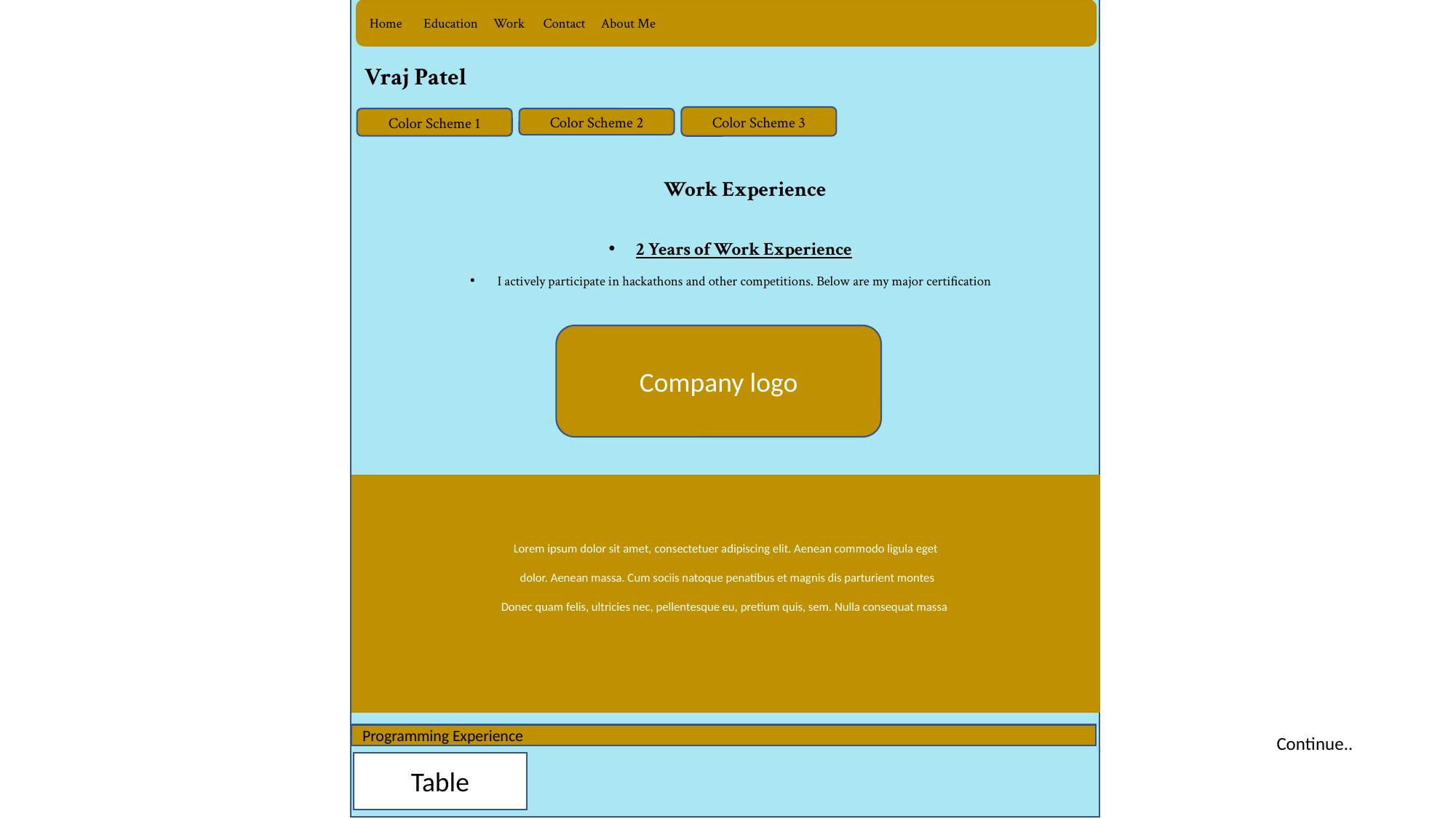

Home       Education     Work      Contact     About Me

Vraj Patel
Color Scheme 3
Color Scheme 1
Color Scheme 2
Work Experience
2 Years of Work Experience
I actively participate in hackathons and other competitions. Below are my major certification
Company logo
Lorem ipsum dolor sit amet, consectetuer adipiscing elit. Aenean commodo ligula eget

 dolor. Aenean massa. Cum sociis natoque penatibus et magnis dis parturient montes

Donec quam felis, ultricies nec, pellentesque eu, pretium quis, sem. Nulla consequat massa

Programming Experience
Continue..
Table